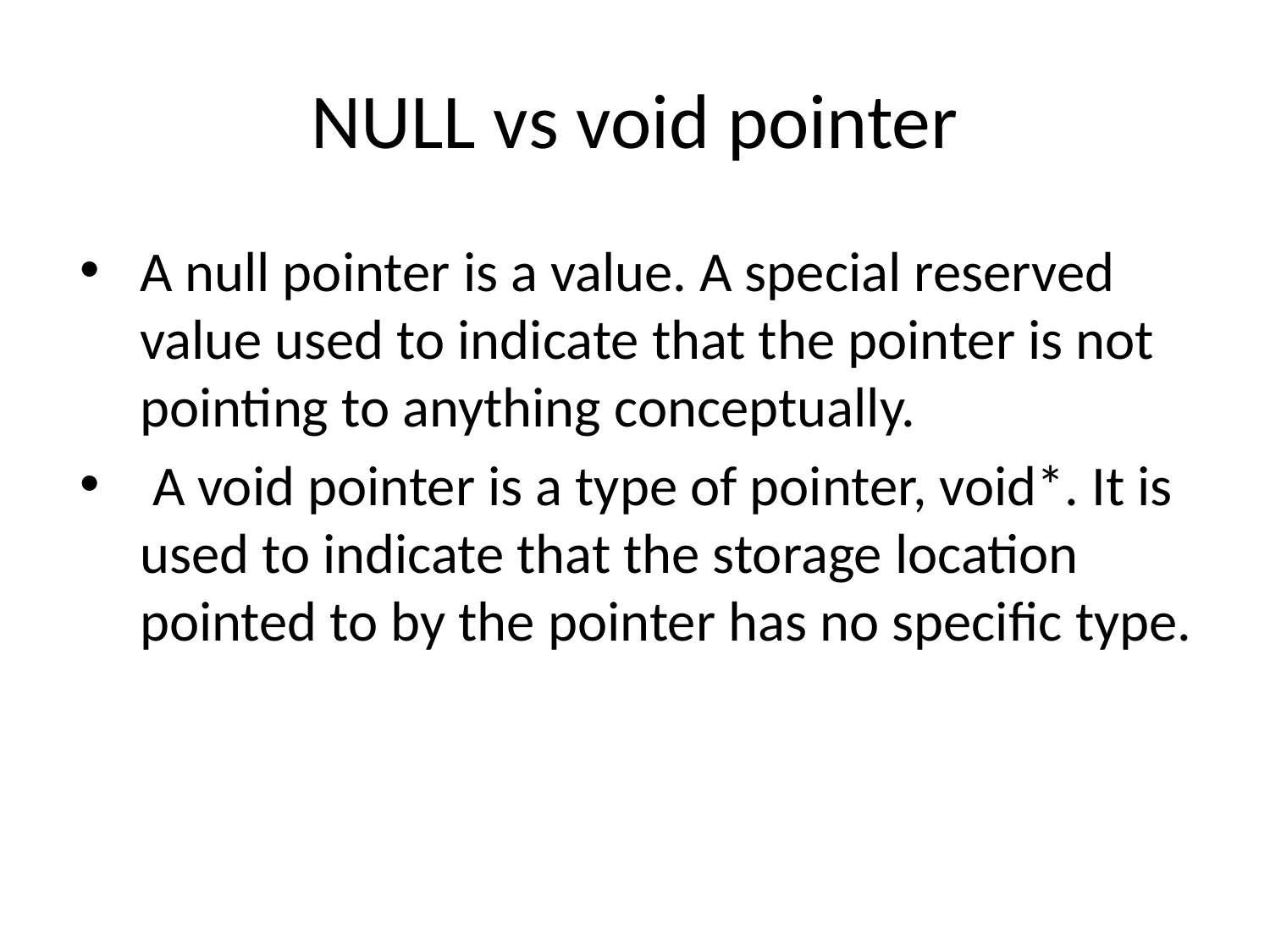

# NULL vs void pointer
A null pointer is a value. A special reserved value used to indicate that the pointer is not pointing to anything conceptually.
 A void pointer is a type of pointer, void*. It is used to indicate that the storage location pointed to by the pointer has no specific type.